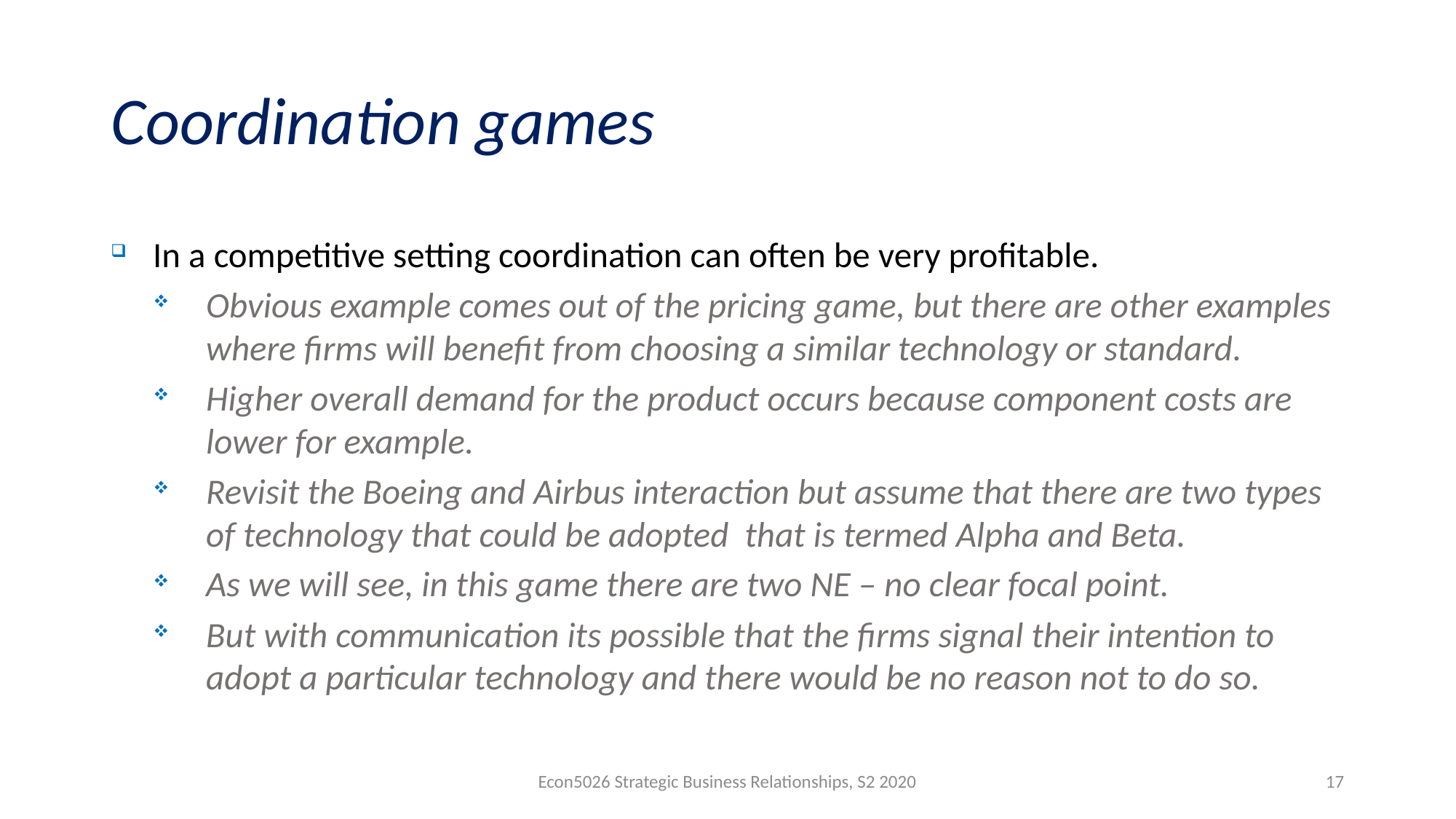

# Coordination games
In a competitive setting coordination can often be very profitable.
Obvious example comes out of the pricing game, but there are other examples where firms will benefit from choosing a similar technology or standard.
Higher overall demand for the product occurs because component costs are lower for example.
Revisit the Boeing and Airbus interaction but assume that there are two types of technology that could be adopted  that is termed Alpha and Beta.
As we will see, in this game there are two NE – no clear focal point.
But with communication its possible that the firms signal their intention to adopt a particular technology and there would be no reason not to do so.

Econ5026 Strategic Business Relationships, S2 2020
17